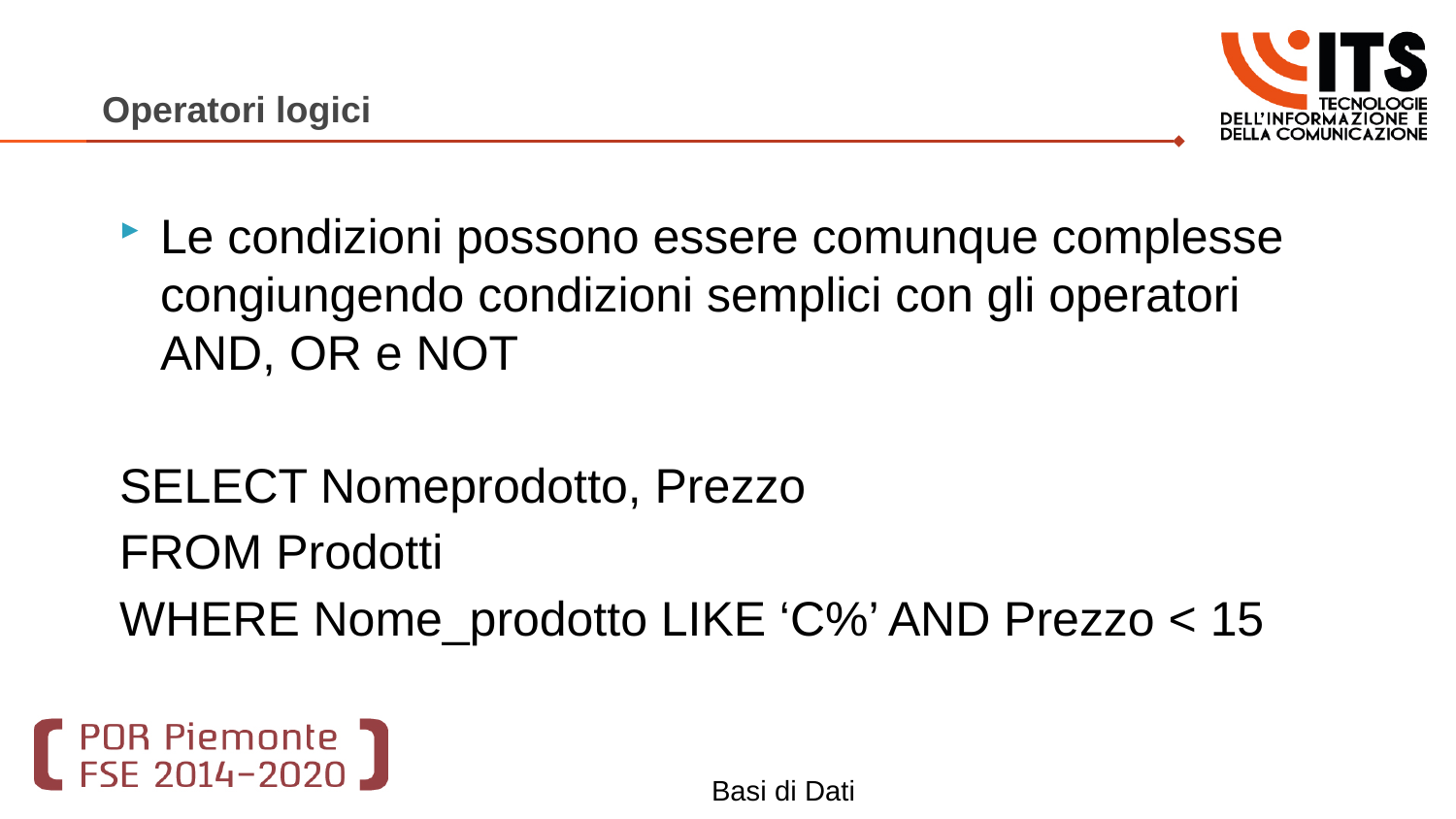

# Operatori logici

Le condizioni possono essere comunque complesse congiungendo condizioni semplici con gli operatori AND, OR e NOT

SELECT Nomeprodotto, Prezzo
FROM Prodotti
WHERE Nome_prodotto LIKE ‘C%’ AND Prezzo < 15

Basi di Dati